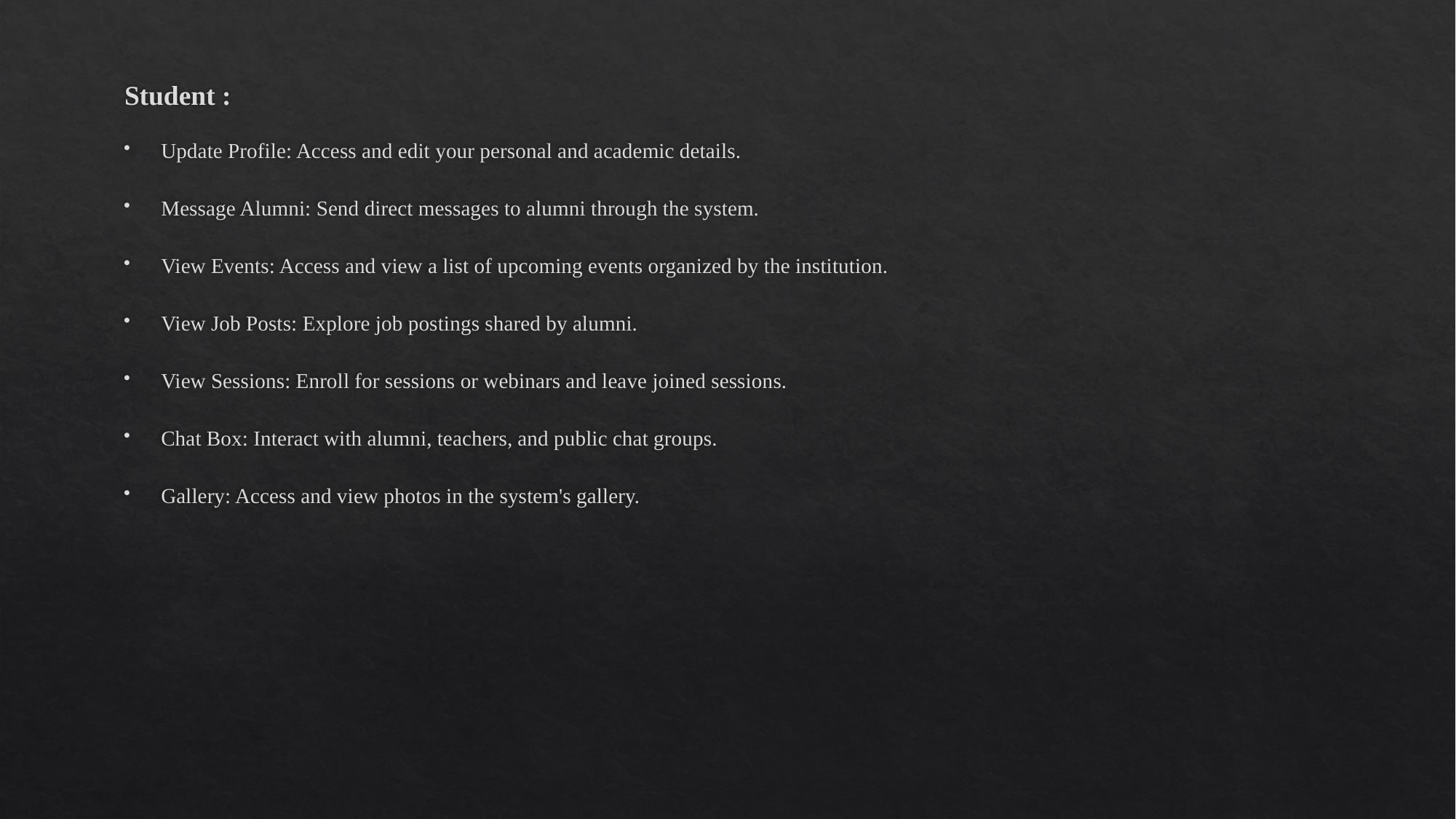

Student :
Update Profile: Access and edit your personal and academic details.
Message Alumni: Send direct messages to alumni through the system.
View Events: Access and view a list of upcoming events organized by the institution.
View Job Posts: Explore job postings shared by alumni.
View Sessions: Enroll for sessions or webinars and leave joined sessions.
Chat Box: Interact with alumni, teachers, and public chat groups.
Gallery: Access and view photos in the system's gallery.